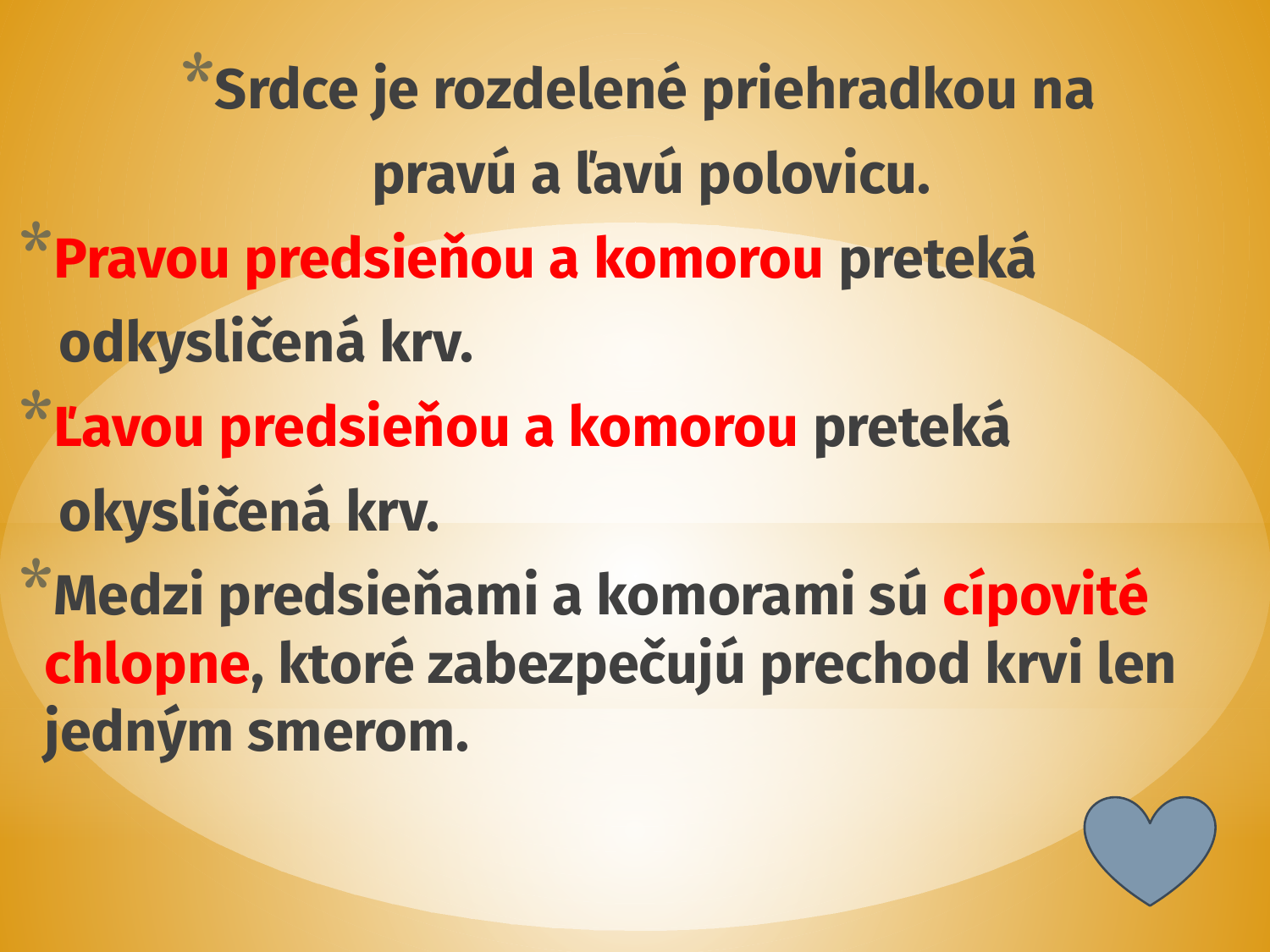

Srdce je rozdelené priehradkou na
  pravú a ľavú polovicu.
Pravou predsieňou a komorou preteká
   odkysličená krv.
Ľavou predsieňou a komorou preteká
   okysličená krv.
Medzi predsieňami a komorami sú cípovité chlopne, ktoré zabezpečujú prechod krvi len jedným smerom.